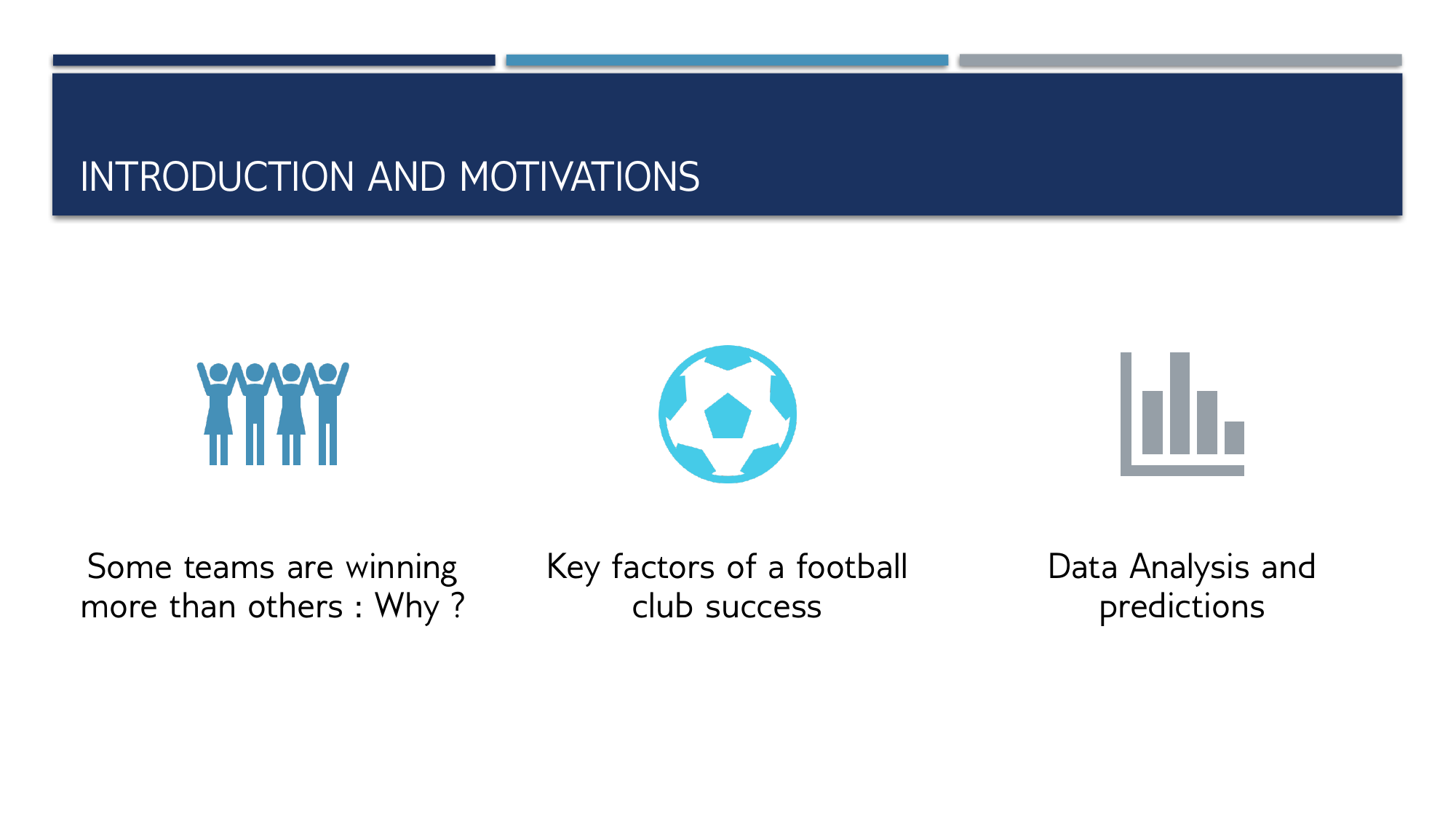

# Introduction and motivations
Some teams are winning more than others : Why ?
Key factors of a football club success
Data Analysis and predictions